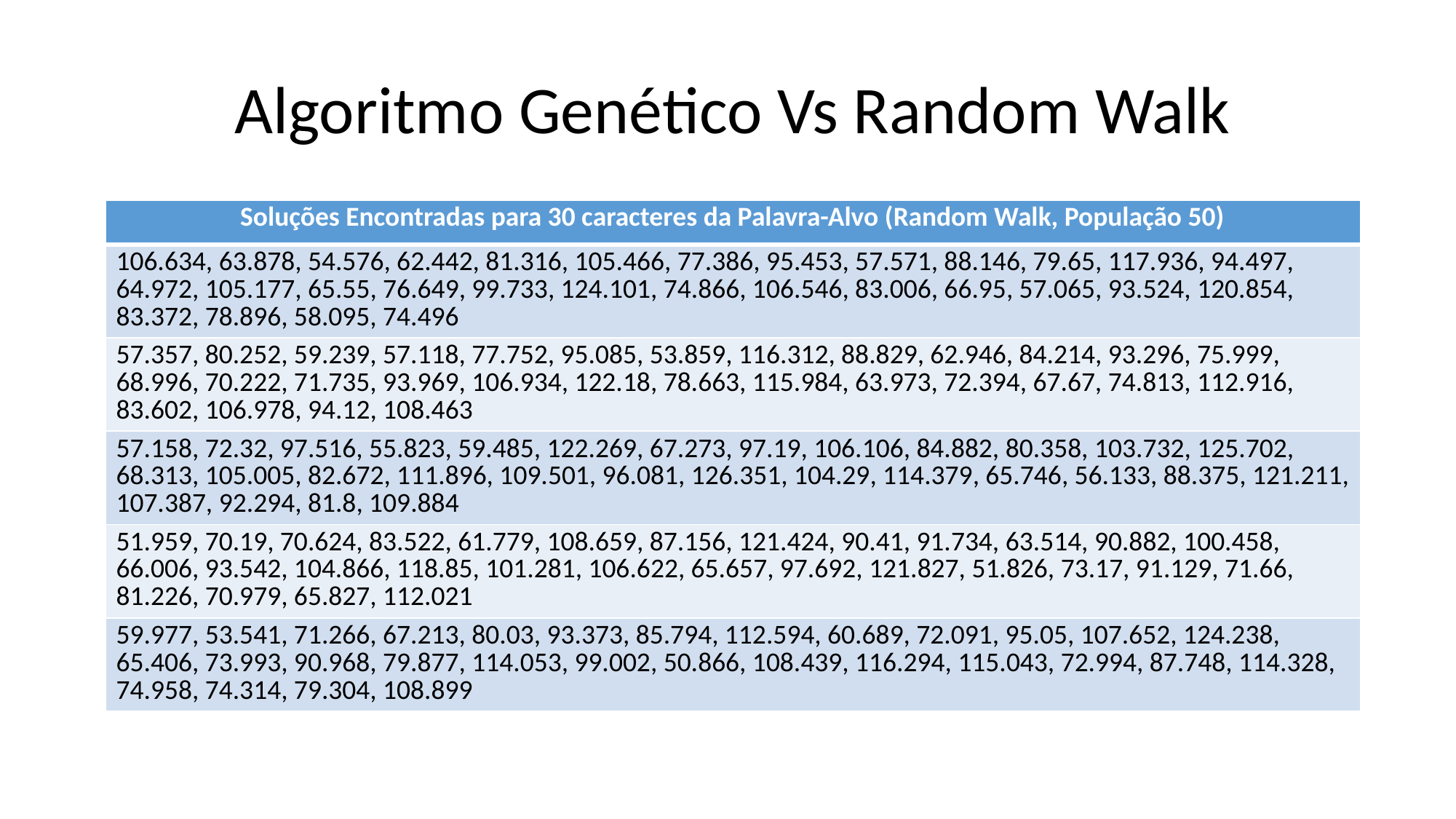

# Algoritmo Genético Vs Random Walk
| Soluções Encontradas para 30 caracteres da Palavra-Alvo (Random Walk, População 50) |
| --- |
| 106.634, 63.878, 54.576, 62.442, 81.316, 105.466, 77.386, 95.453, 57.571, 88.146, 79.65, 117.936, 94.497, 64.972, 105.177, 65.55, 76.649, 99.733, 124.101, 74.866, 106.546, 83.006, 66.95, 57.065, 93.524, 120.854, 83.372, 78.896, 58.095, 74.496 |
| 57.357, 80.252, 59.239, 57.118, 77.752, 95.085, 53.859, 116.312, 88.829, 62.946, 84.214, 93.296, 75.999, 68.996, 70.222, 71.735, 93.969, 106.934, 122.18, 78.663, 115.984, 63.973, 72.394, 67.67, 74.813, 112.916, 83.602, 106.978, 94.12, 108.463 |
| 57.158, 72.32, 97.516, 55.823, 59.485, 122.269, 67.273, 97.19, 106.106, 84.882, 80.358, 103.732, 125.702, 68.313, 105.005, 82.672, 111.896, 109.501, 96.081, 126.351, 104.29, 114.379, 65.746, 56.133, 88.375, 121.211, 107.387, 92.294, 81.8, 109.884 |
| 51.959, 70.19, 70.624, 83.522, 61.779, 108.659, 87.156, 121.424, 90.41, 91.734, 63.514, 90.882, 100.458, 66.006, 93.542, 104.866, 118.85, 101.281, 106.622, 65.657, 97.692, 121.827, 51.826, 73.17, 91.129, 71.66, 81.226, 70.979, 65.827, 112.021 |
| 59.977, 53.541, 71.266, 67.213, 80.03, 93.373, 85.794, 112.594, 60.689, 72.091, 95.05, 107.652, 124.238, 65.406, 73.993, 90.968, 79.877, 114.053, 99.002, 50.866, 108.439, 116.294, 115.043, 72.994, 87.748, 114.328, 74.958, 74.314, 79.304, 108.899 |